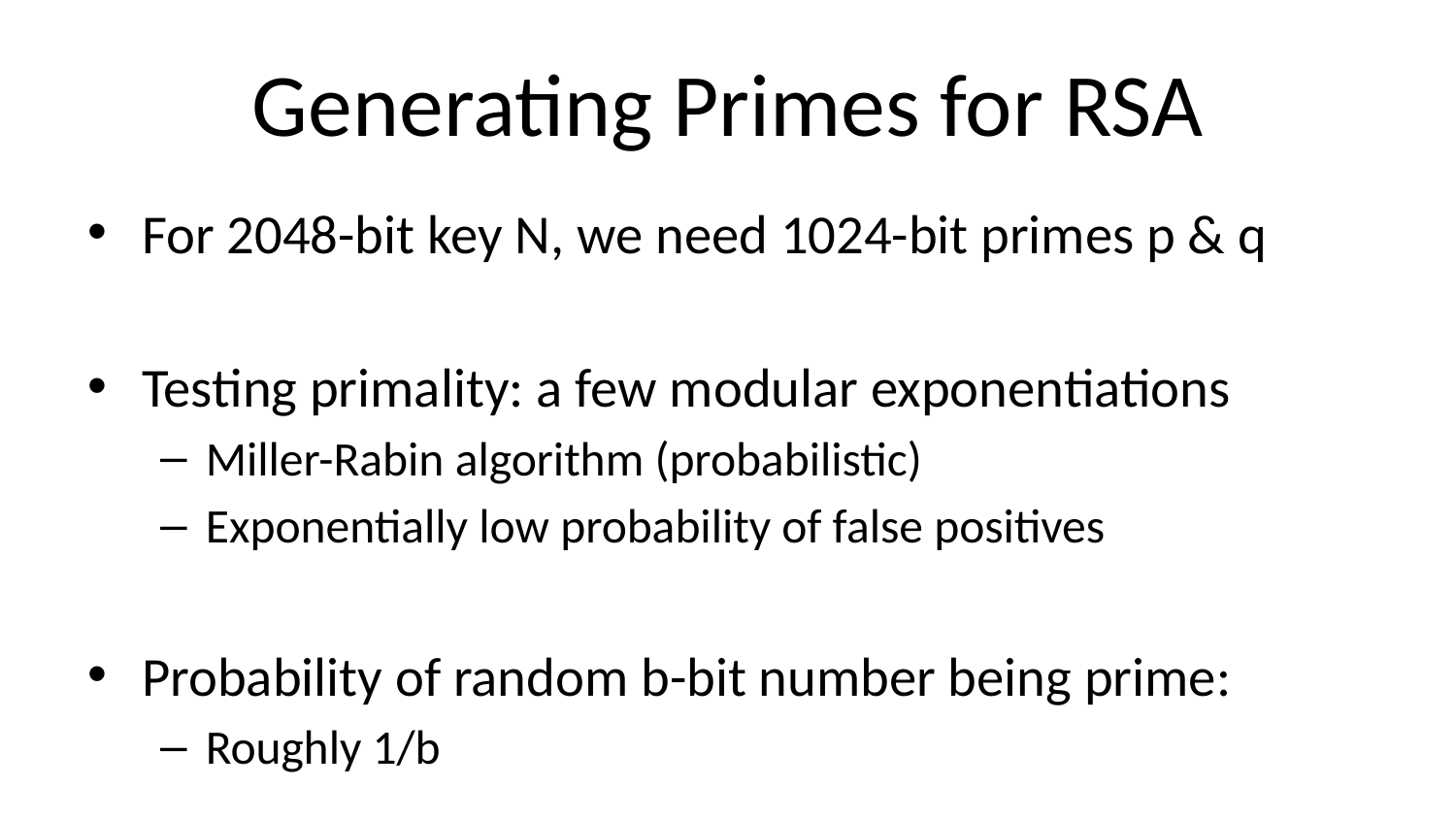

# Generating Primes for RSA
For 2048-bit key N, we need 1024-bit primes p & q

Testing primality: a few modular exponentiations
Miller-Rabin algorithm (probabilistic)
Exponentially low probability of false positives

Probability of random b-bit number being prime:
Roughly 1/b